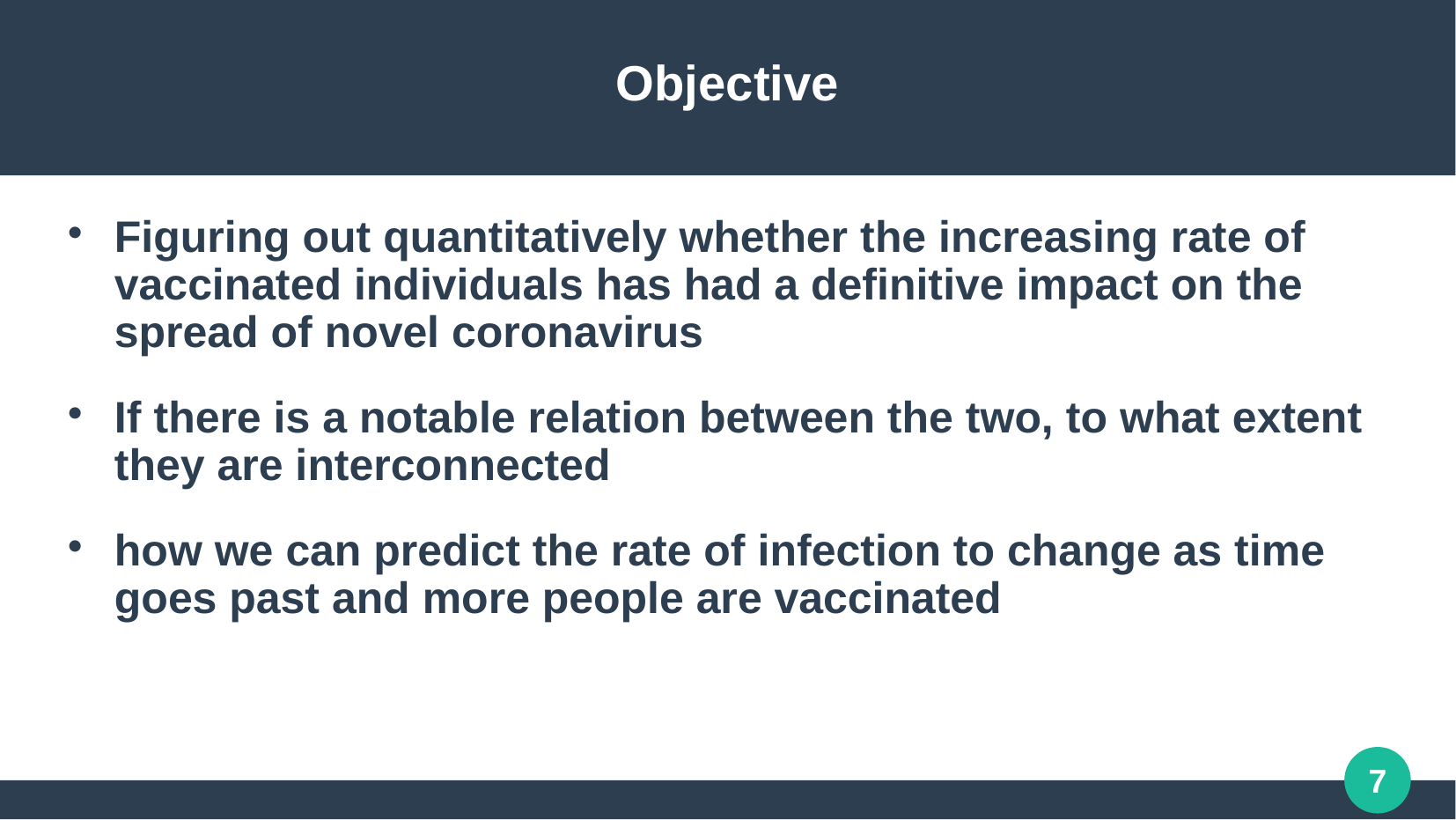

# Objective
Figuring out quantitatively whether the increasing rate of vaccinated individuals has had a definitive impact on the spread of novel coronavirus
If there is a notable relation between the two, to what extent they are interconnected
how we can predict the rate of infection to change as time goes past and more people are vaccinated